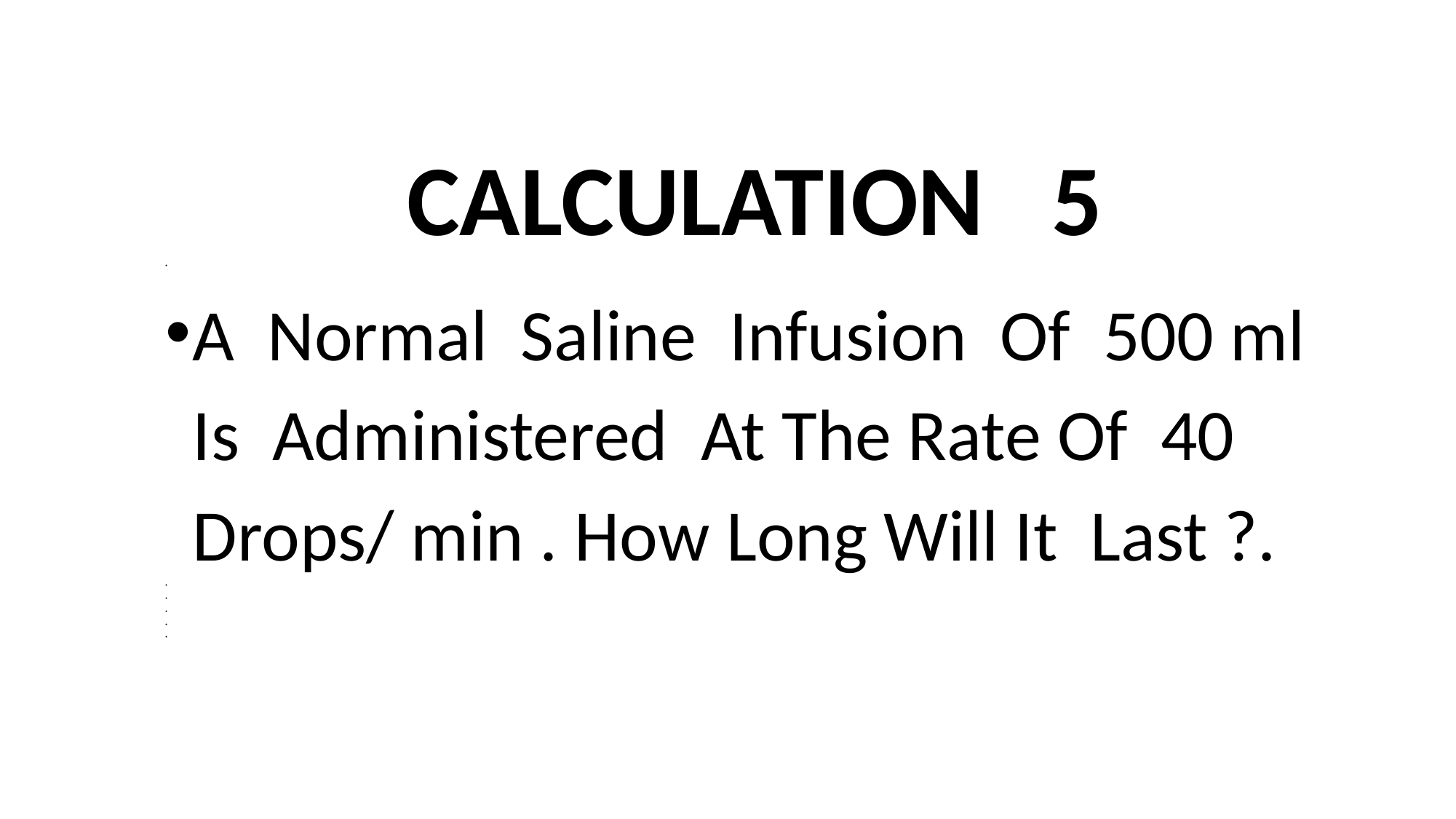

CALCULATION   5

A  Normal  Saline  Infusion  Of  500 ml  Is  Administered  At The Rate Of  40 Drops/ min . How Long Will It  Last ?.